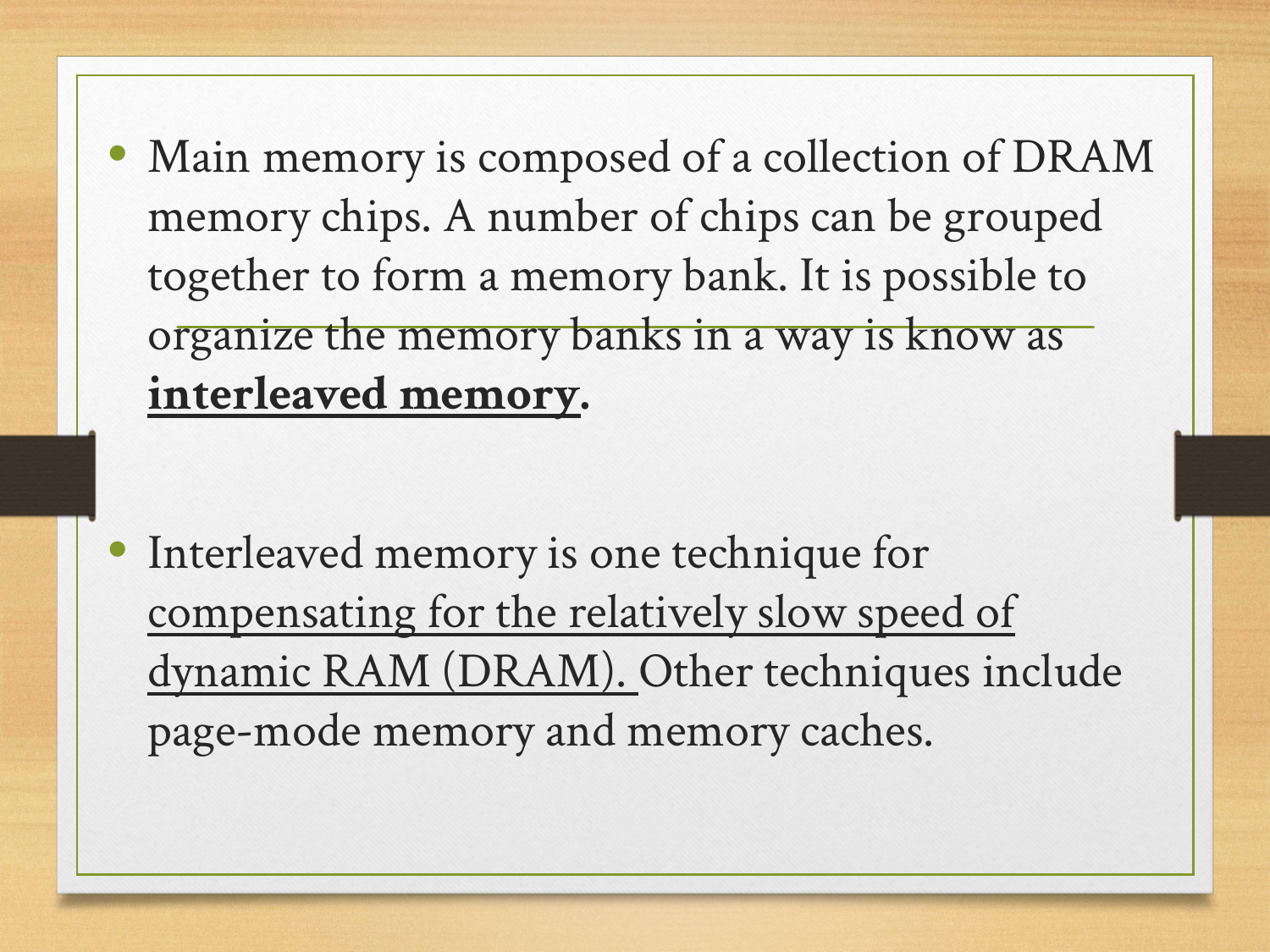

Main memory is composed of a collection of DRAM memory chips. A number of chips can be grouped together to form a memory bank. It is possible to organize the memory banks in a way is know as interleaved memory.

Interleaved memory is one technique for compensating for the relatively slow speed of dynamic RAM (DRAM). Other techniques include page-mode memory and memory caches.